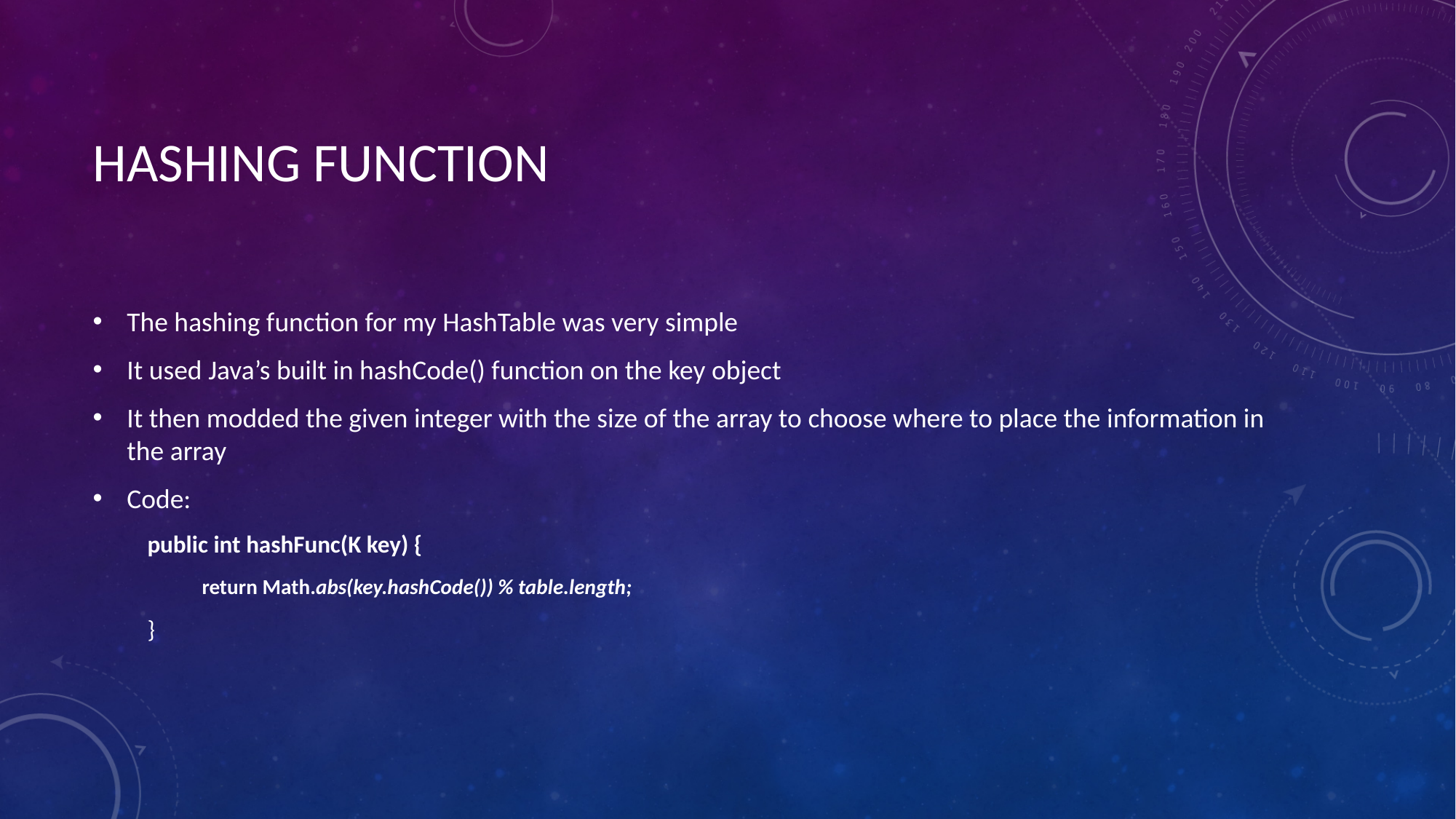

# Hashing function
The hashing function for my HashTable was very simple
It used Java’s built in hashCode() function on the key object
It then modded the given integer with the size of the array to choose where to place the information in the array
Code:
public int hashFunc(K key) {
return Math.abs(key.hashCode()) % table.length;
}